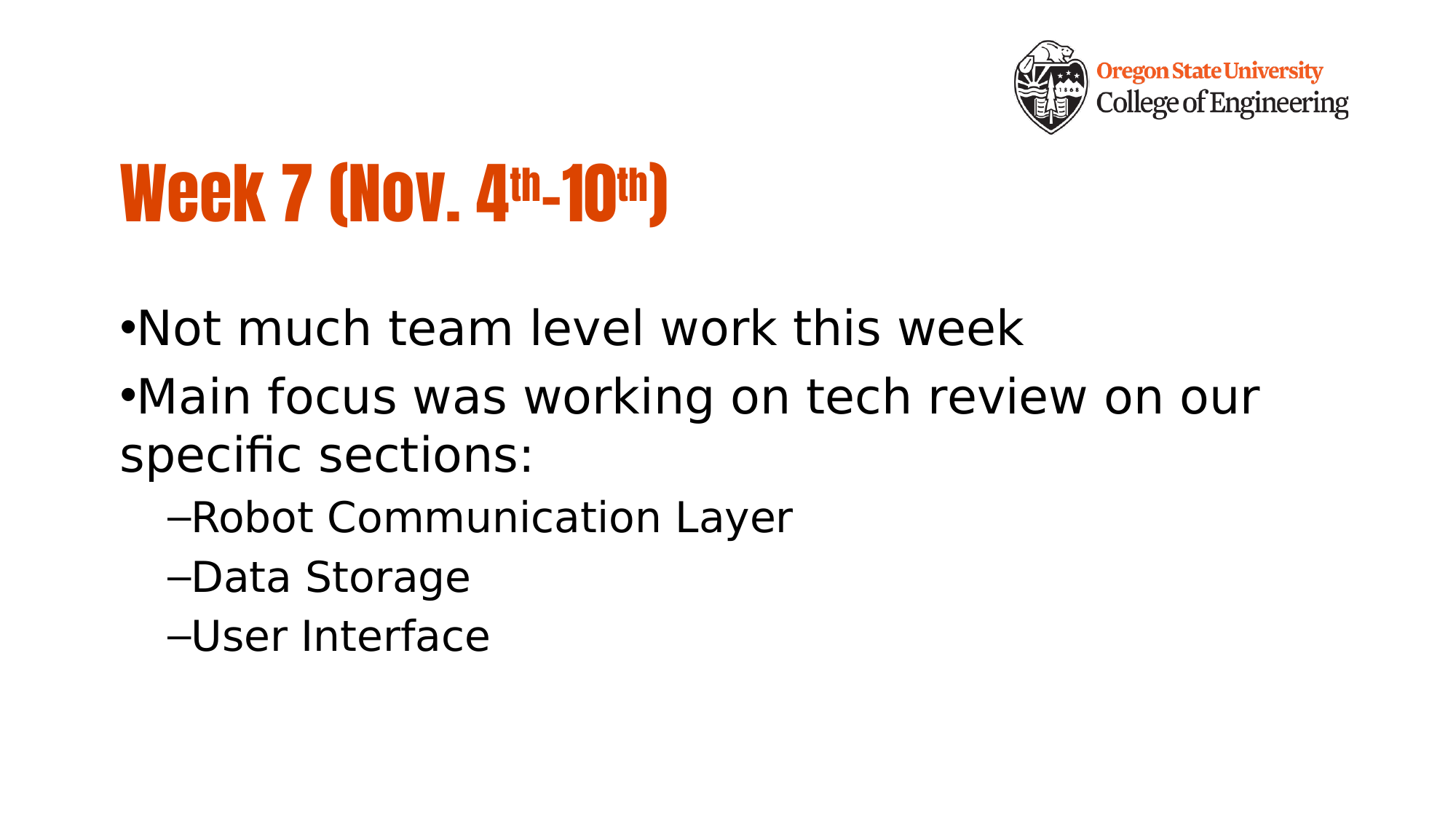

# Week 7 (Nov. 4th-10th)
Not much team level work this week
Main focus was working on tech review on our specific sections:
Robot Communication Layer
Data Storage
User Interface